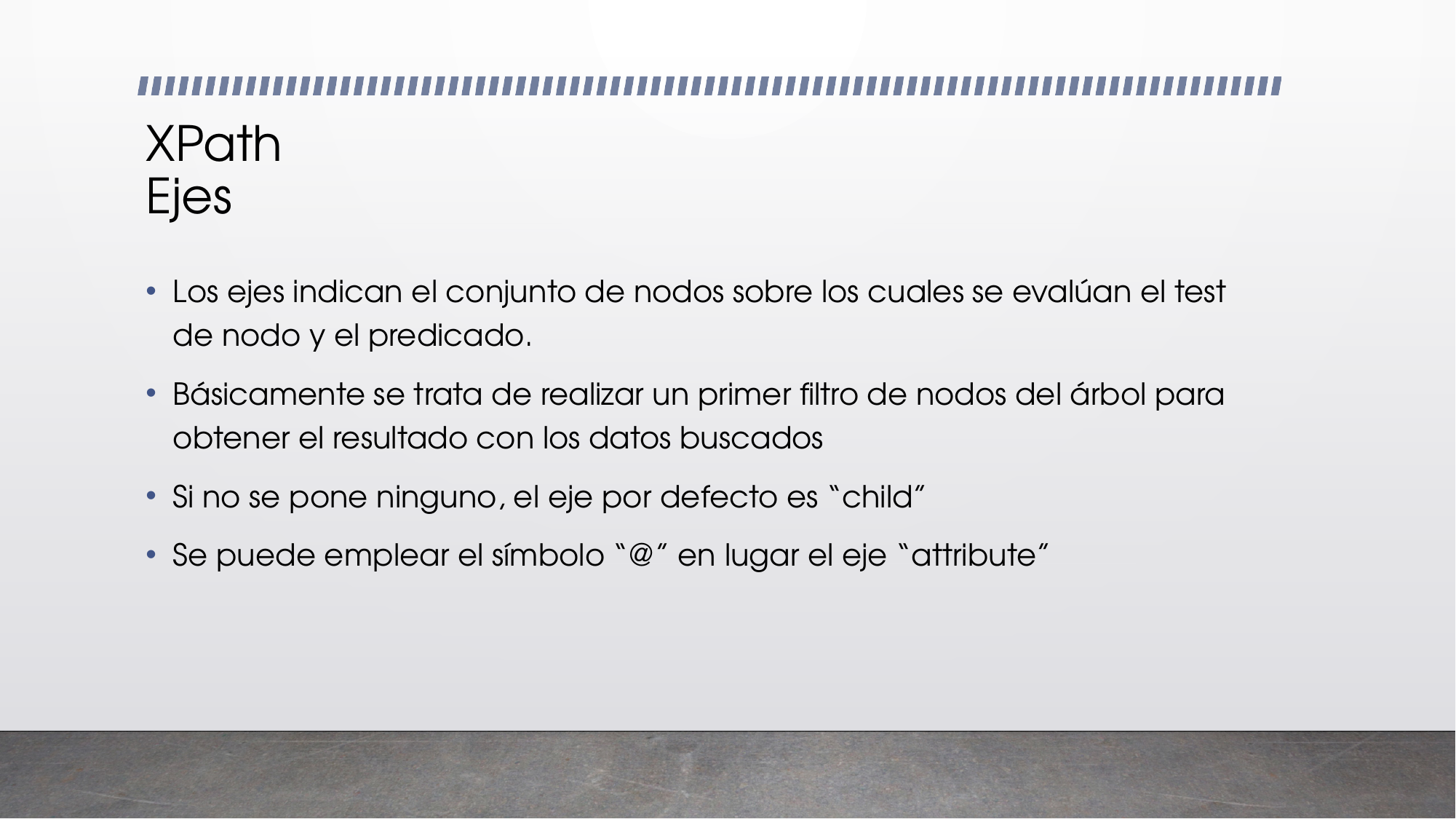

# XPath Ejes
Los ejes indican el conjunto de nodos sobre los cuales se evalúan el test de nodo y el predicado.
Básicamente se trata de realizar un primer filtro de nodos del árbol para obtener el resultado con los datos buscados
Si no se pone ninguno, el eje por defecto es “child”
Se puede emplear el símbolo “@” en lugar el eje “attribute”